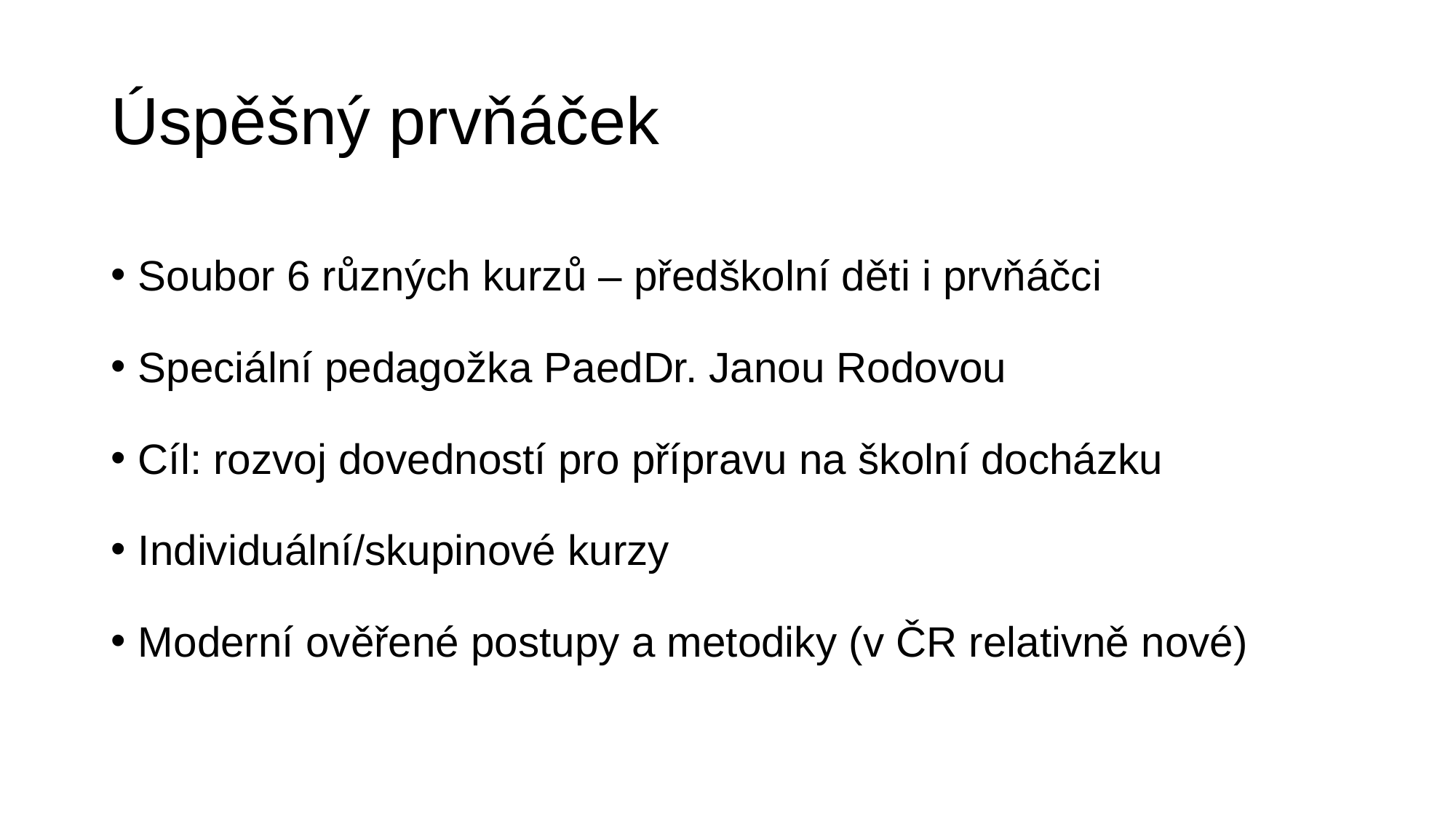

# Úspěšný prvňáček
Soubor 6 různých kurzů – předškolní děti i prvňáčci
Speciální pedagožka PaedDr. Janou Rodovou
Cíl: rozvoj dovedností pro přípravu na školní docházku
Individuální/skupinové kurzy
Moderní ověřené postupy a metodiky (v ČR relativně nové)